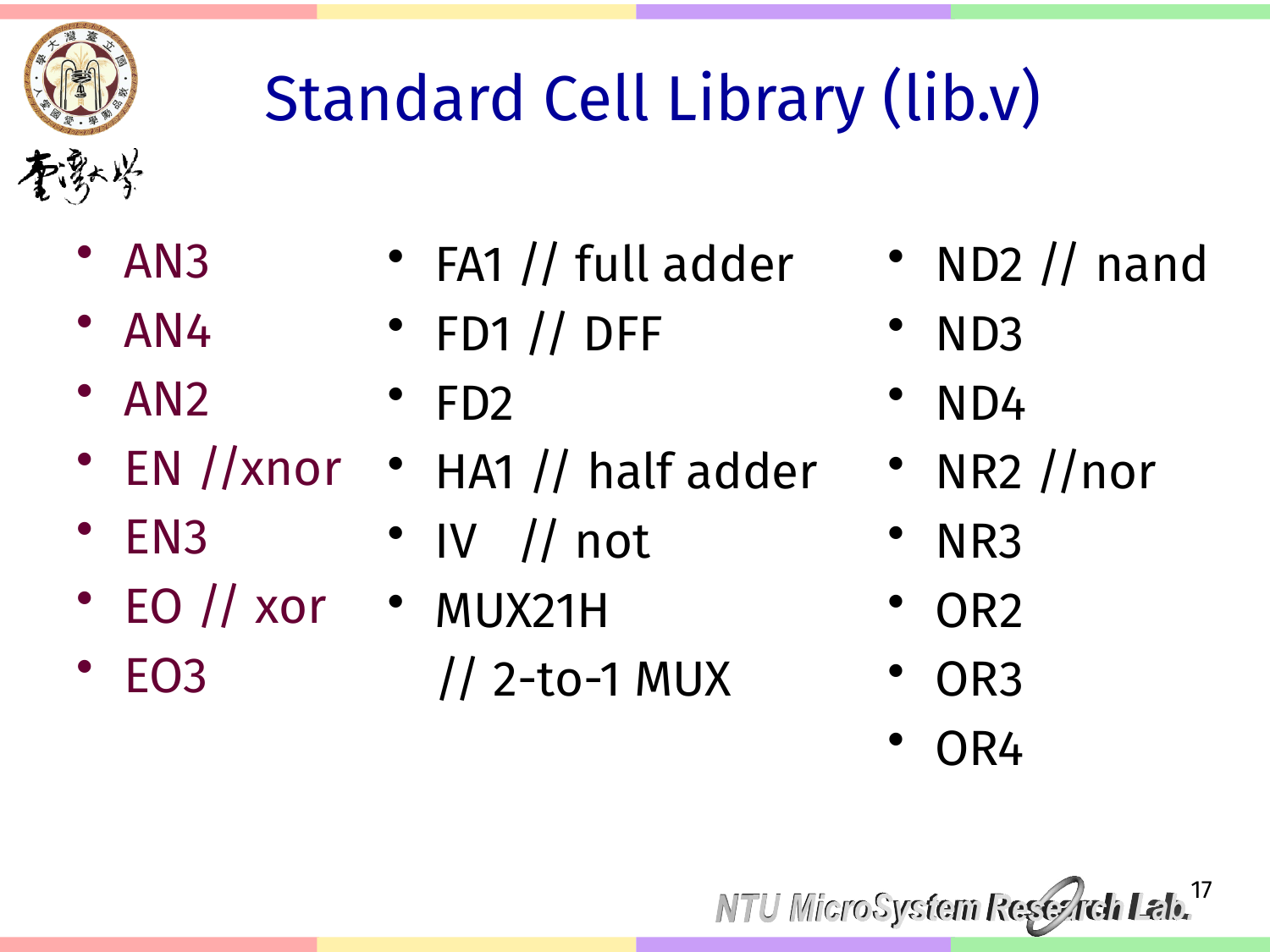

# Standard Cell Library (lib.v)
AN3
AN4
AN2
EN //xnor
EN3
EO // xor
EO3
FA1 // full adder
FD1 // DFF
FD2
HA1 // half adder
IV   // not
MUX21H
	// 2-to-1 MUX
ND2 // nand
ND3
ND4
NR2 //nor
NR3
OR2
OR3
OR4
		17